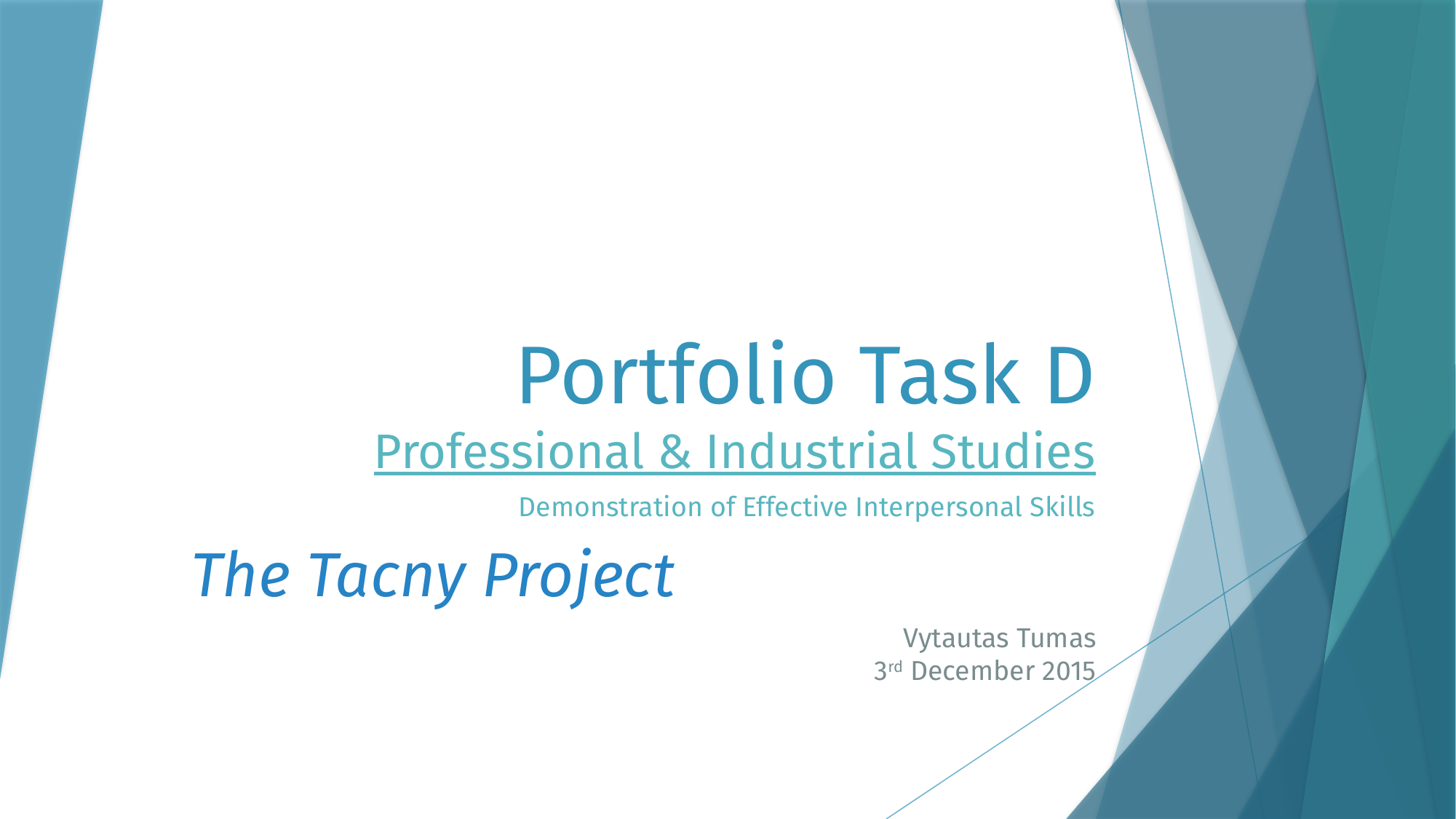

# Portfolio Task D Professional & Industrial Studies
Demonstration of Effective Interpersonal Skills
The Tacny Project
Vytautas Tumas
3rd December 2015